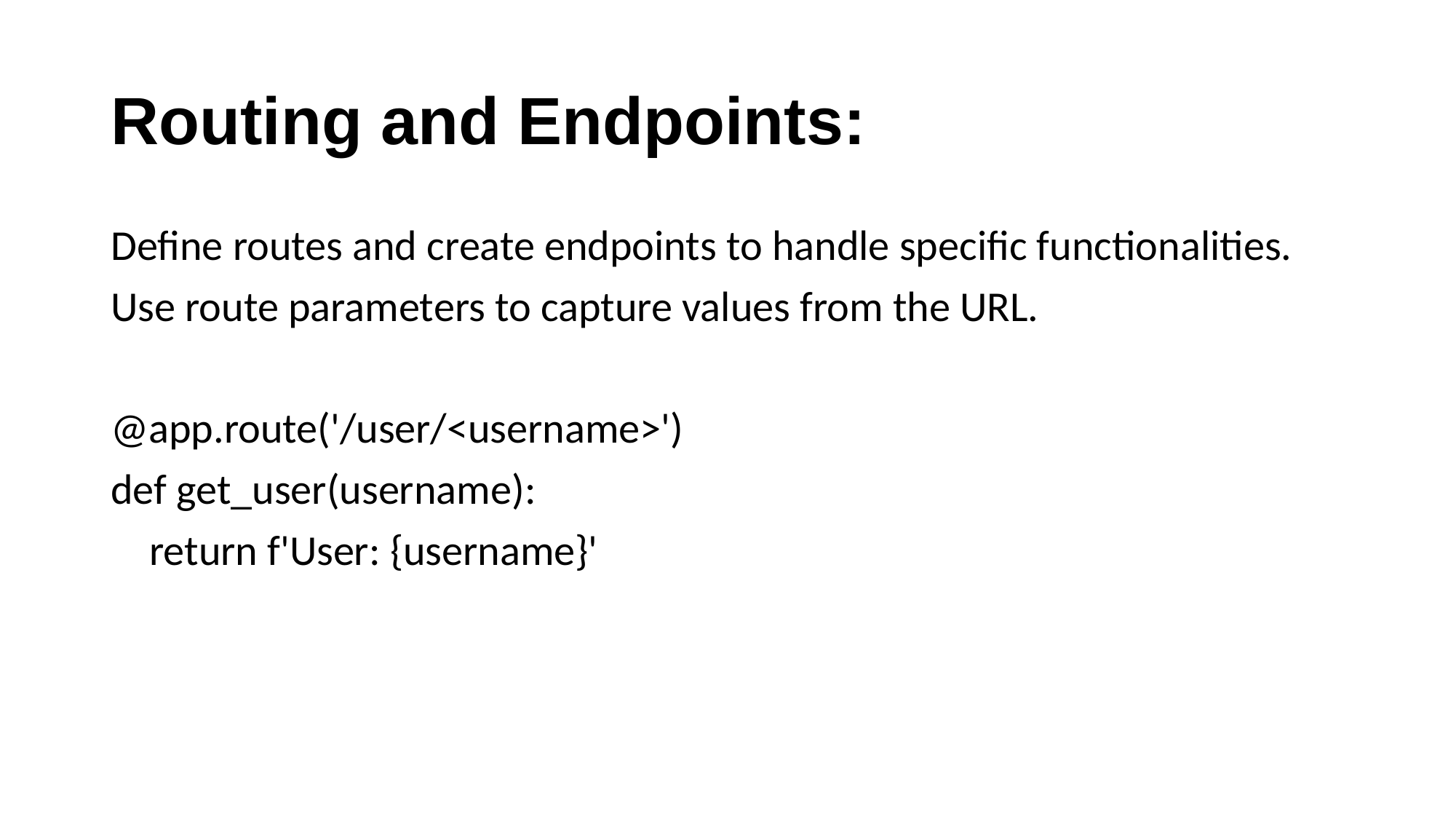

# Routing and Endpoints:
Define routes and create endpoints to handle specific functionalities.
Use route parameters to capture values from the URL.

@app.route('/user/<username>')
def get_user(username):
    return f'User: {username}'